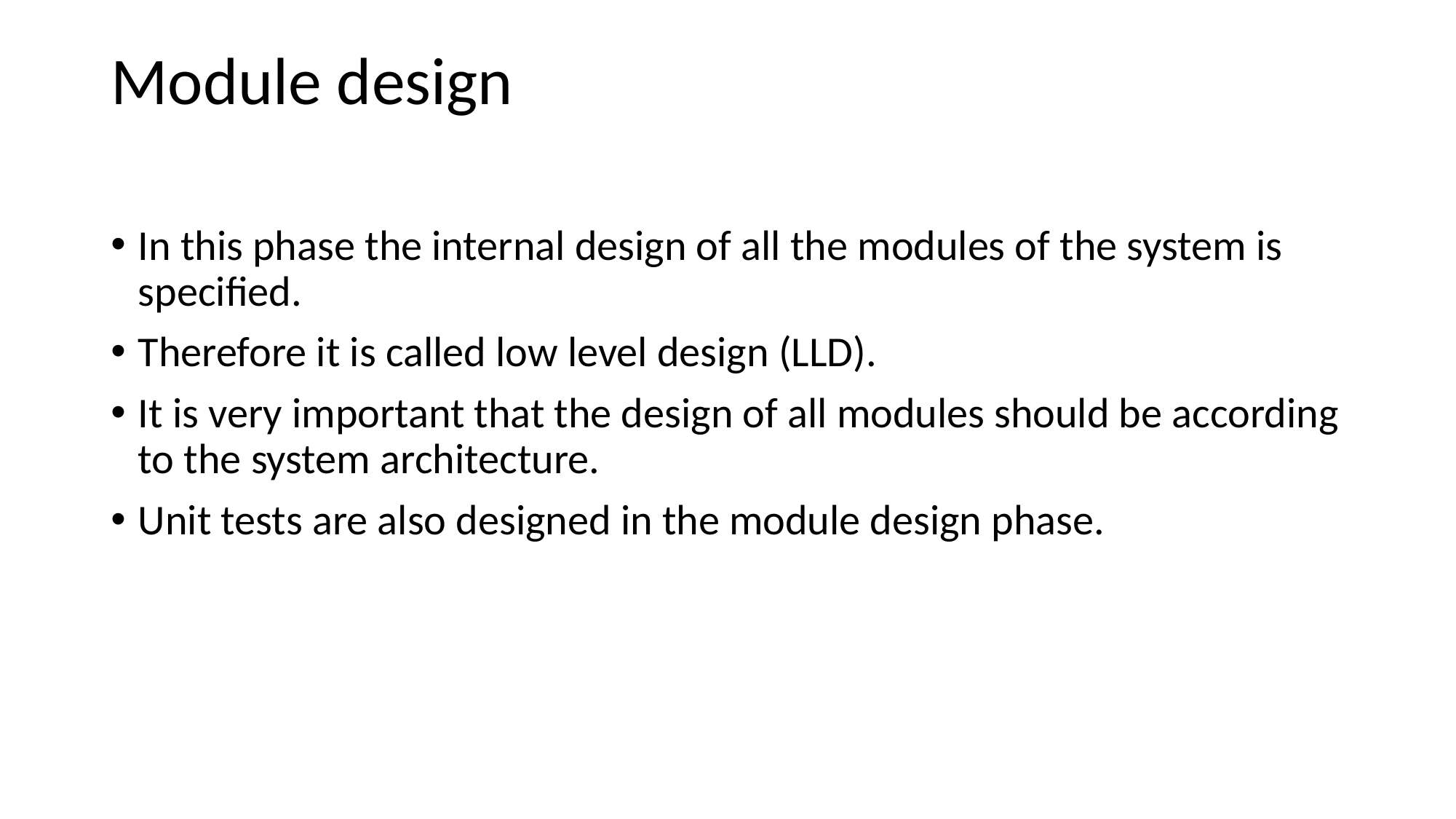

# Module design
In this phase the internal design of all the modules of the system is specified.
Therefore it is called low level design (LLD).
It is very important that the design of all modules should be according to the system architecture.
Unit tests are also designed in the module design phase.